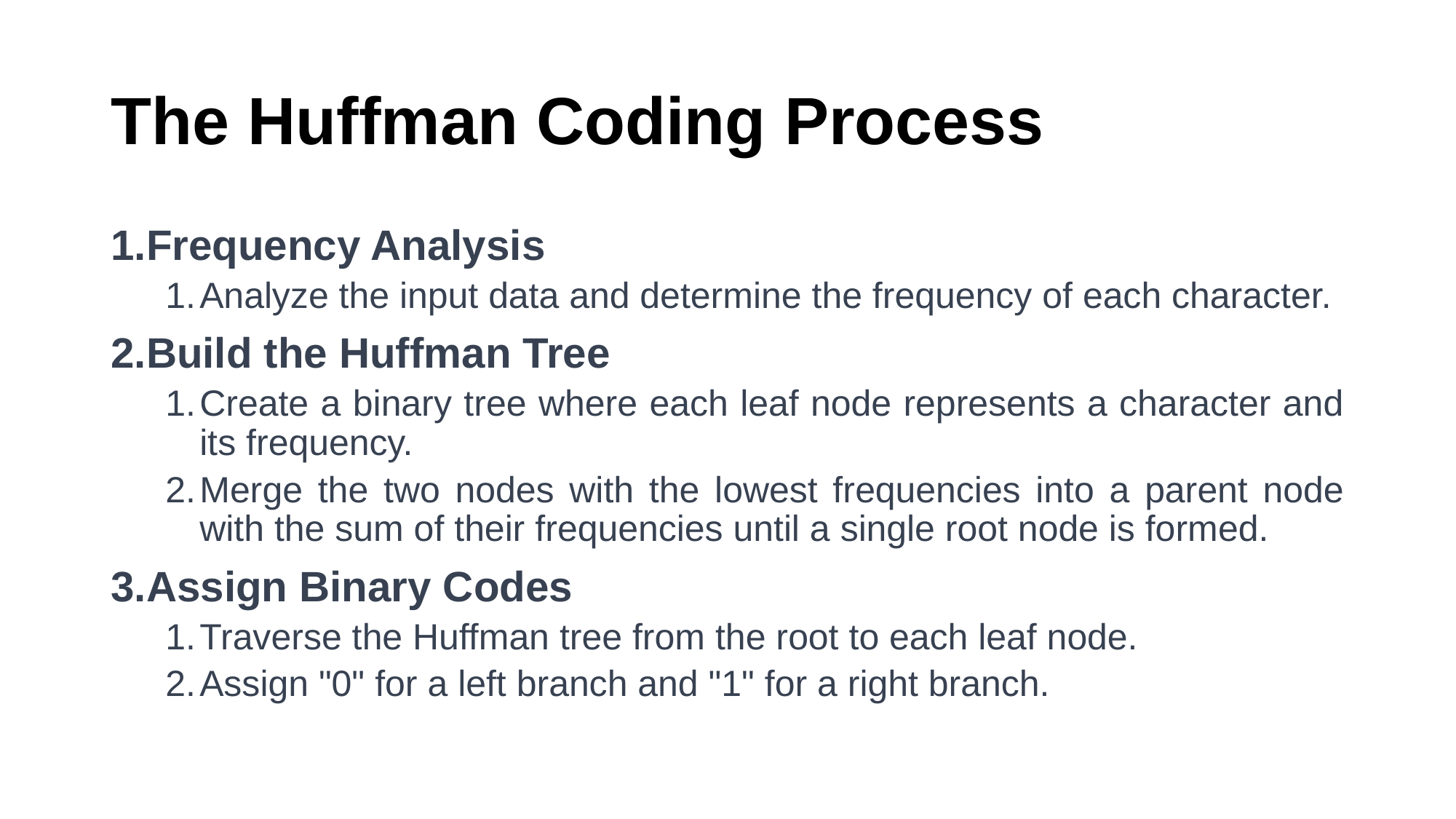

# The Huffman Coding Process
Frequency Analysis
Analyze the input data and determine the frequency of each character.
Build the Huffman Tree
Create a binary tree where each leaf node represents a character and its frequency.
Merge the two nodes with the lowest frequencies into a parent node with the sum of their frequencies until a single root node is formed.
Assign Binary Codes
Traverse the Huffman tree from the root to each leaf node.
Assign "0" for a left branch and "1" for a right branch.